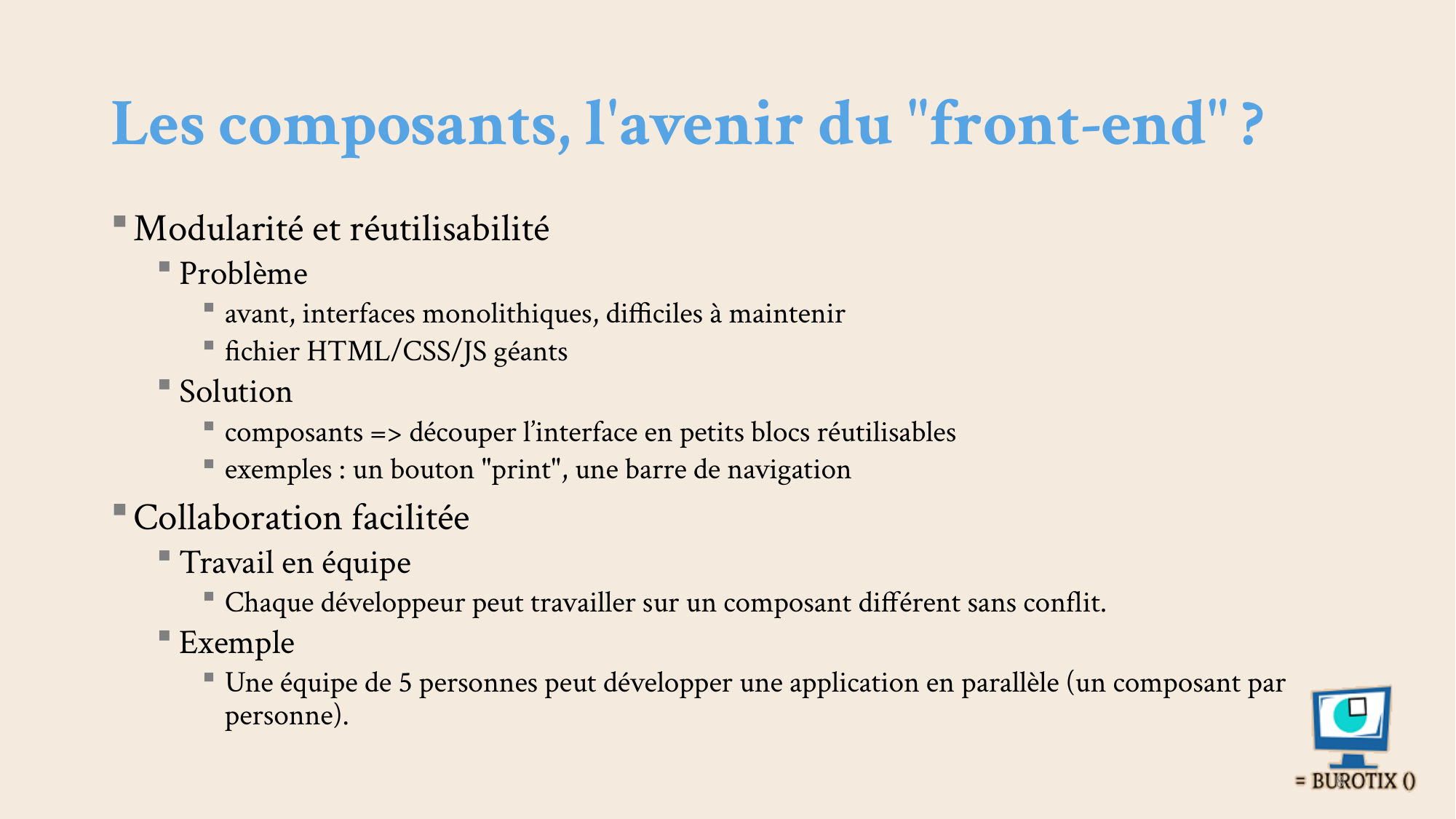

# Les composants, l'avenir du "front-end" ?
Modularité et réutilisabilité
Problème
avant, interfaces monolithiques, difficiles à maintenir
fichier HTML/CSS/JS géants
Solution
composants => découper l’interface en petits blocs réutilisables
exemples : un bouton "print", une barre de navigation
Collaboration facilitée
Travail en équipe
Chaque développeur peut travailler sur un composant différent sans conflit.
Exemple
Une équipe de 5 personnes peut développer une application en parallèle (un composant par personne).

8